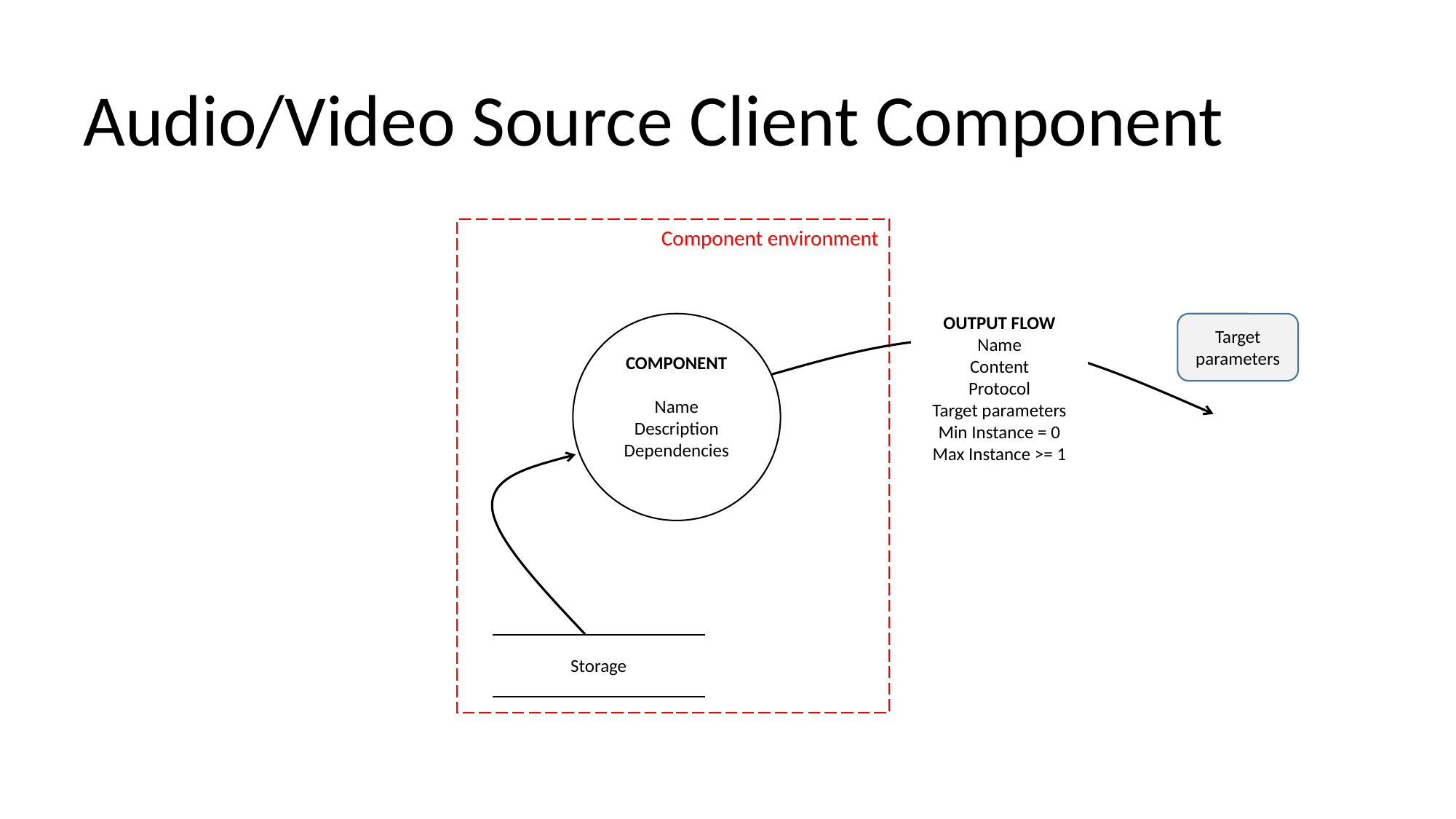

# Audio/Video Source Client Component
Component environment
OUTPUT FLOW
Name
Content
Protocol
Target parameters
Min Instance = 0 Max Instance >= 1
COMPONENT
Name
Description
Dependencies
Target parameters

Storage